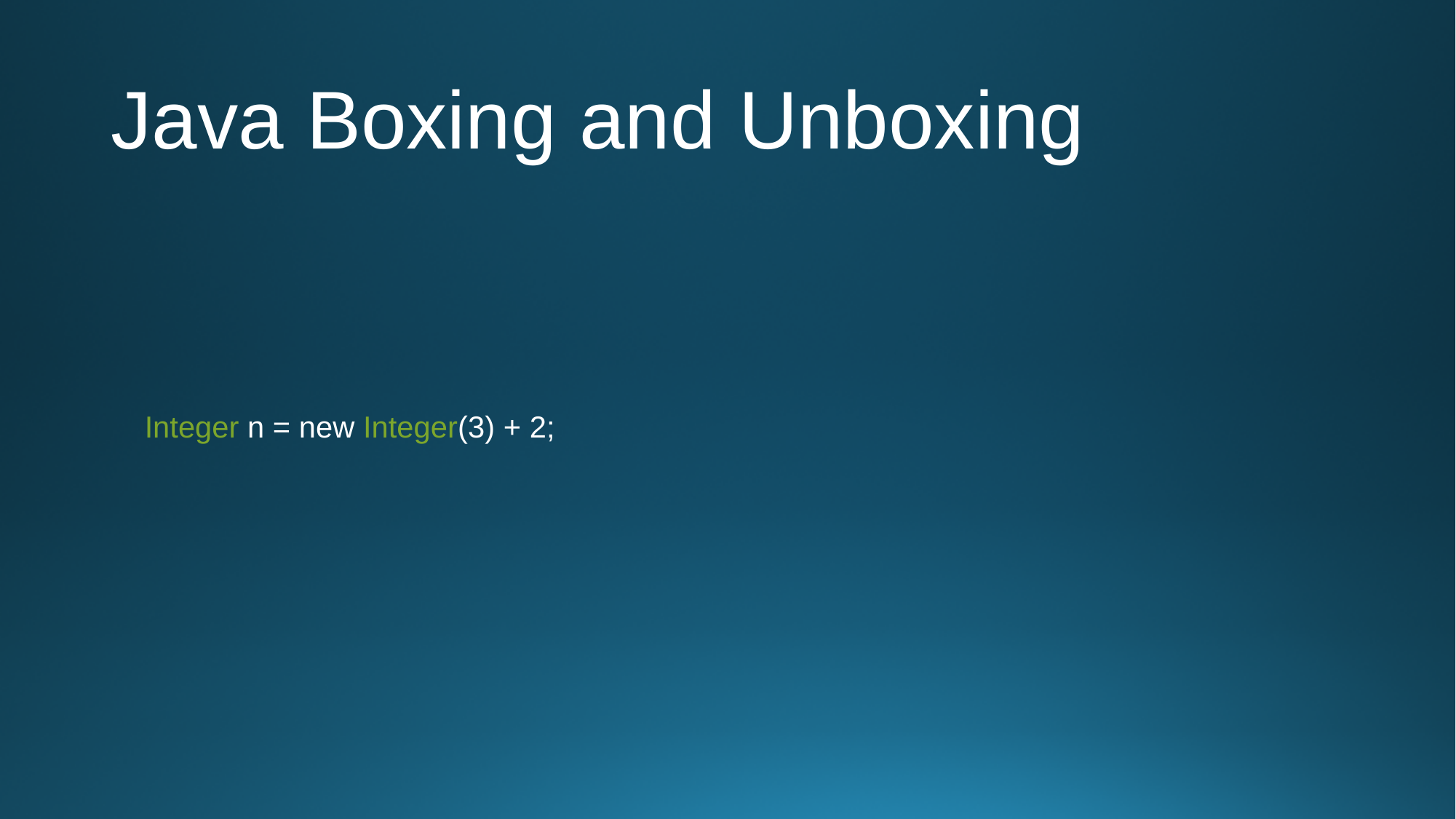

# Java Boxing and Unboxing

Integer n = new Integer(3) + 2;